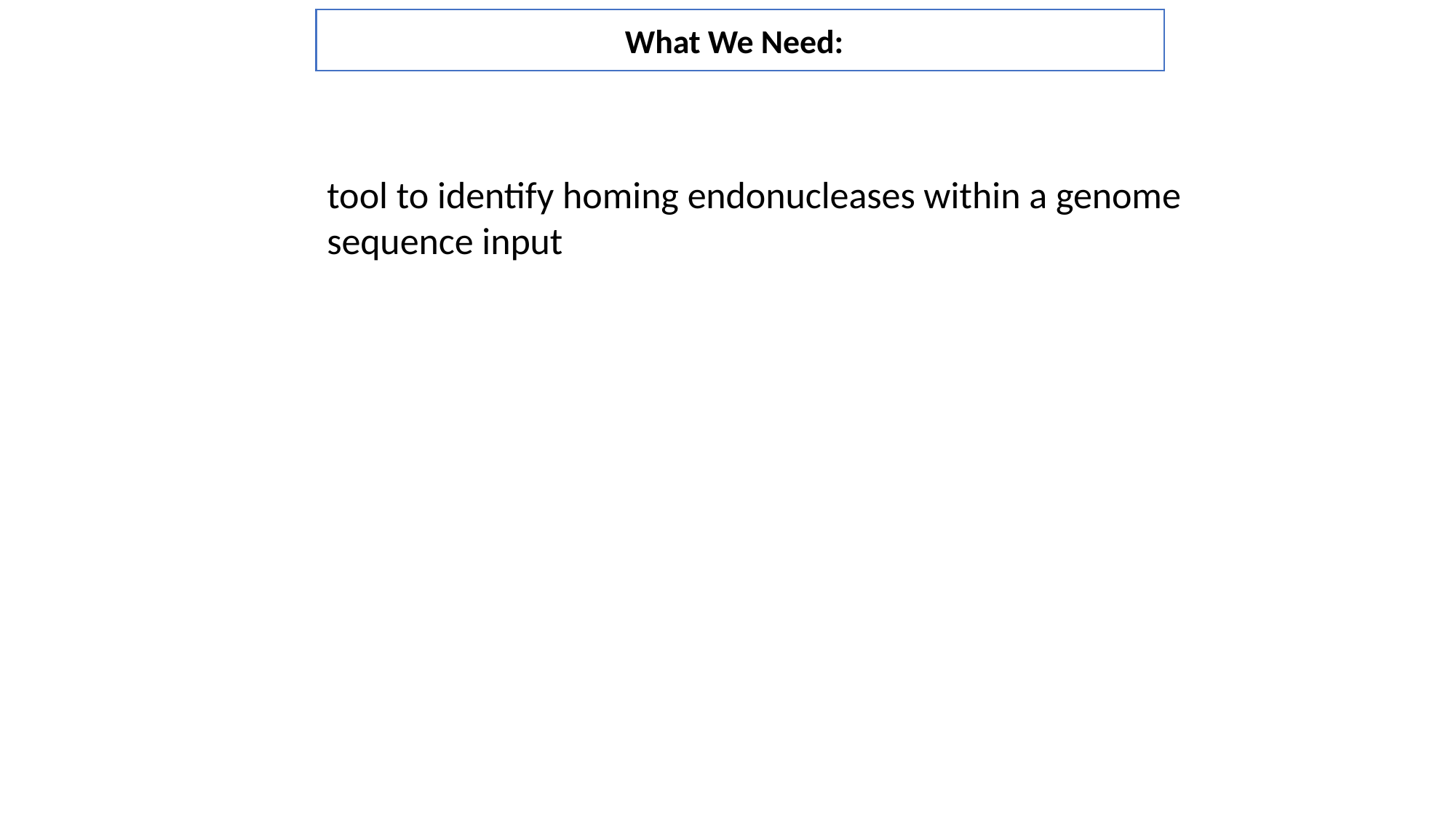

What We Need:
tool to identify homing endonucleases within a genome sequence input